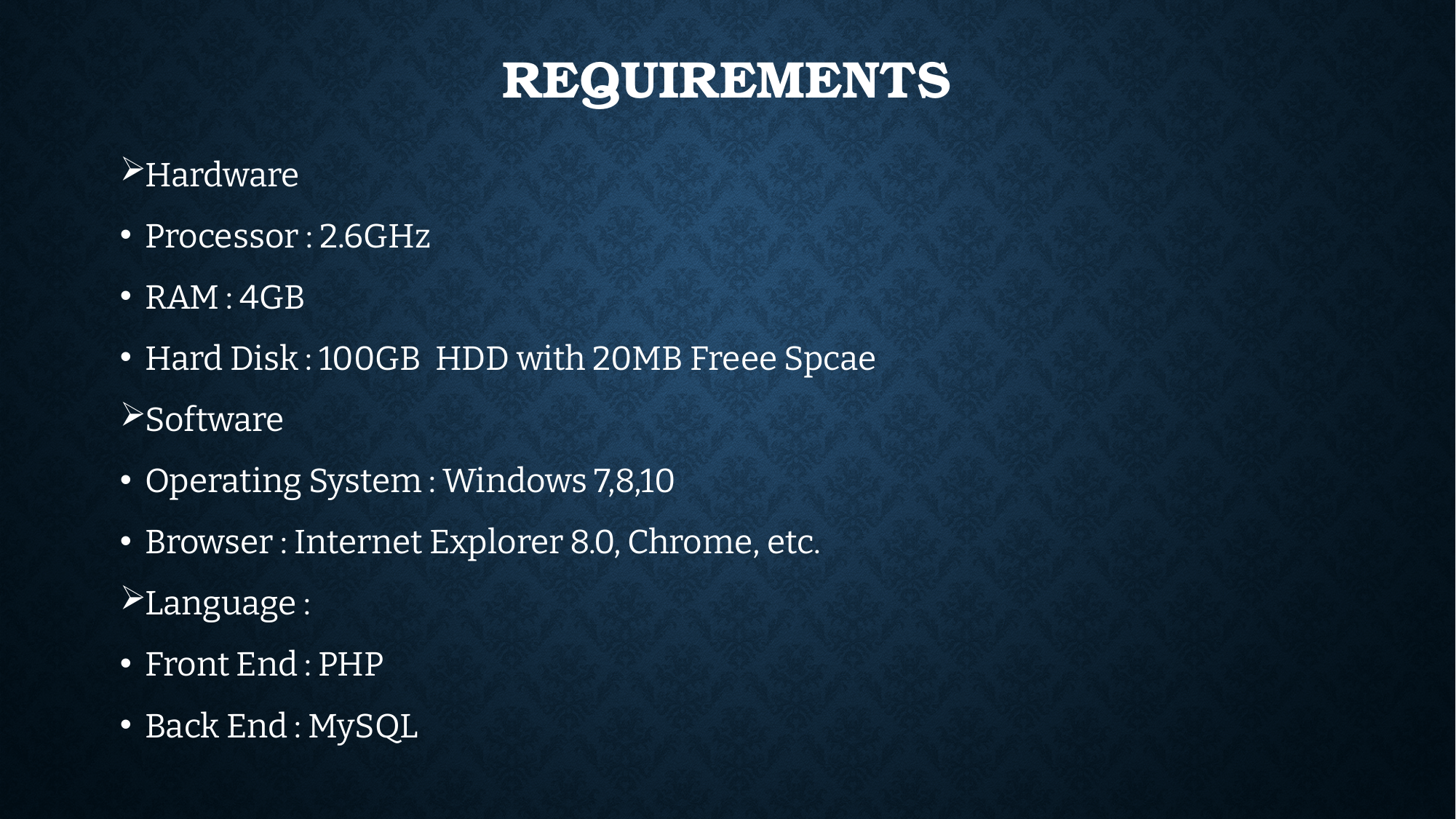

# Requirements
Hardware
Processor : 2.6GHz
RAM : 4GB
Hard Disk : 100GB  HDD with 20MB Freee Spcae
Software
Operating System : Windows 7,8,10
Browser : Internet Explorer 8.0, Chrome, etc.
Language :
Front End : PHP
Back End : MySQL